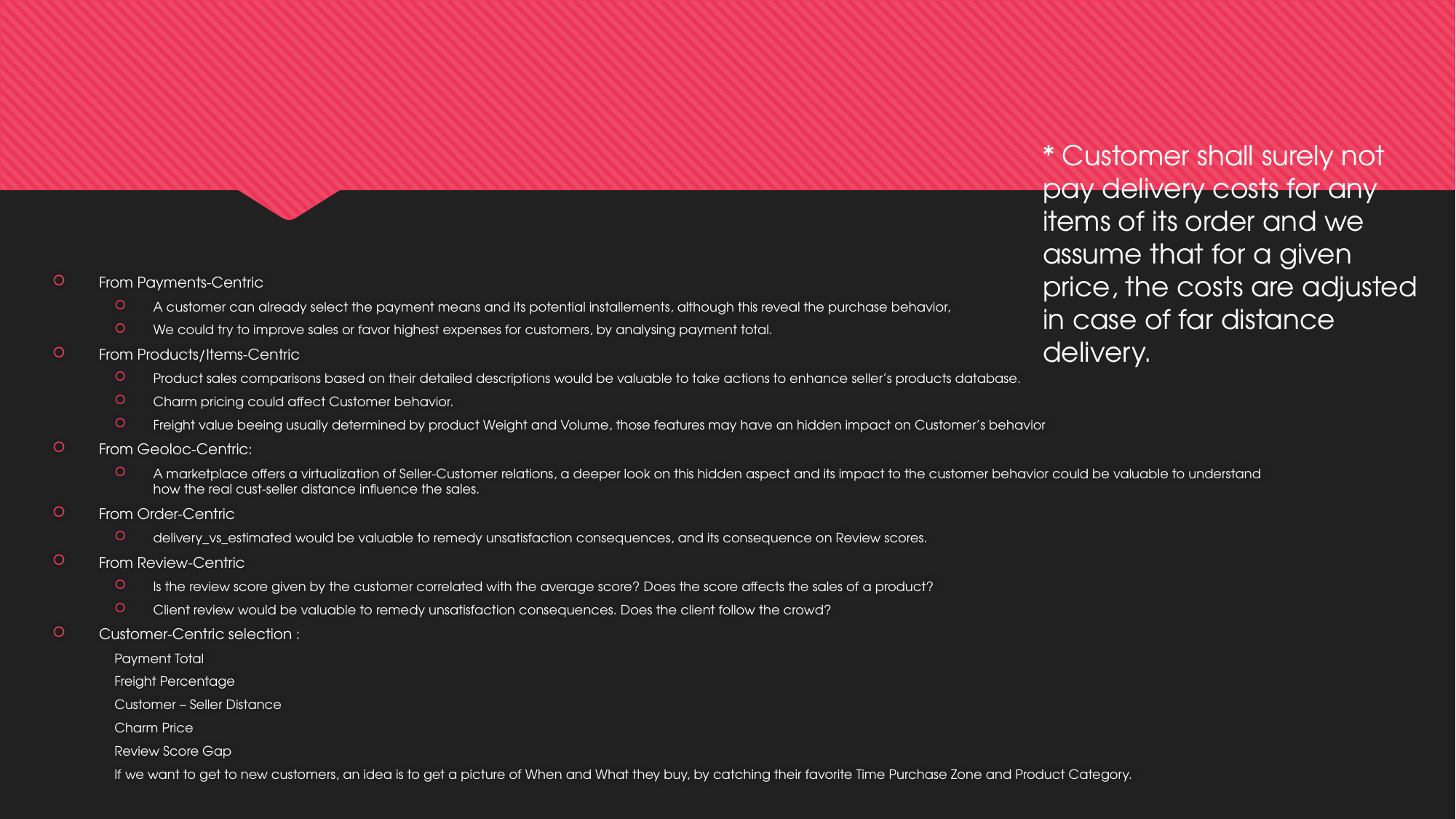

#
* Customer shall surely not pay delivery costs for any items of its order and we assume that for a given price, the costs are adjusted in case of far distance delivery.

From Payments-Centric
A customer can already select the payment means and its potential installements, although this reveal the purchase behavior,
We could try to improve sales or favor highest expenses for customers, by analysing payment total.
From Products/Items-Centric
Product sales comparisons based on their detailed descriptions would be valuable to take actions to enhance seller’s products database.
Charm pricing could affect Customer behavior.
Freight value beeing usually determined by product Weight and Volume, those features may have an hidden impact on Customer’s behavior
From Geoloc-Centric:
A marketplace offers a virtualization of Seller-Customer relations, a deeper look on this hidden aspect and its impact to the customer behavior could be valuable to understand how the real cust-seller distance influence the sales.
From Order-Centric
delivery_vs_estimated would be valuable to remedy unsatisfaction consequences, and its consequence on Review scores.
From Review-Centric
Is the review score given by the customer correlated with the average score? Does the score affects the sales of a product?
Client review would be valuable to remedy unsatisfaction consequences. Does the client follow the crowd?
Customer-Centric selection :
	Payment Total
	Freight Percentage
	Customer – Seller Distance
	Charm Price
	Review Score Gap
If we want to get to new customers, an idea is to get a picture of When and What they buy, by catching their favorite Time Purchase Zone and Product Category.